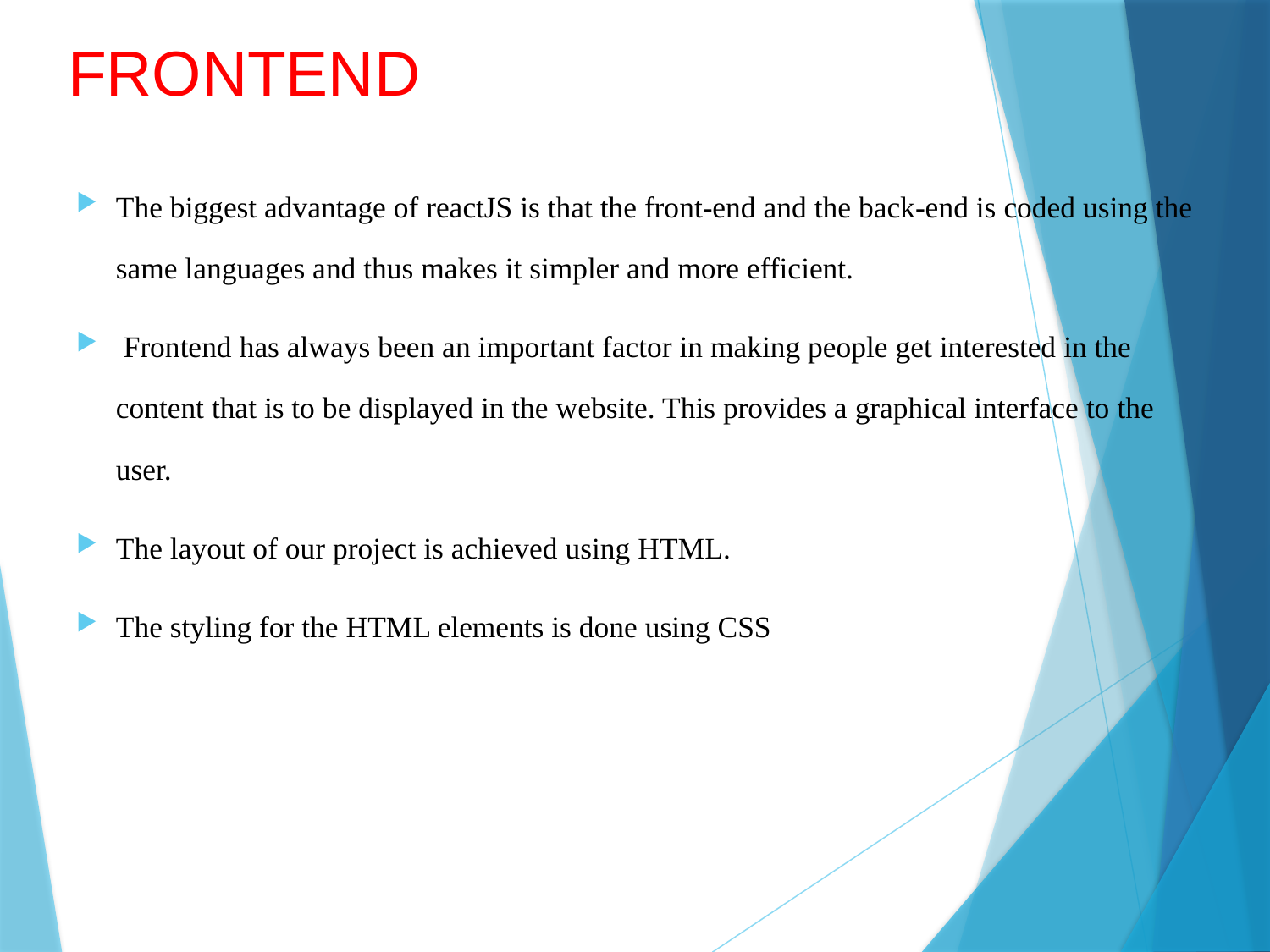

# FRONTEND
The biggest advantage of reactJS is that the front-end and the back-end is coded using the same languages and thus makes it simpler and more efficient.
 Frontend has always been an important factor in making people get interested in the content that is to be displayed in the website. This provides a graphical interface to the user.
The layout of our project is achieved using HTML.
The styling for the HTML elements is done using CSS